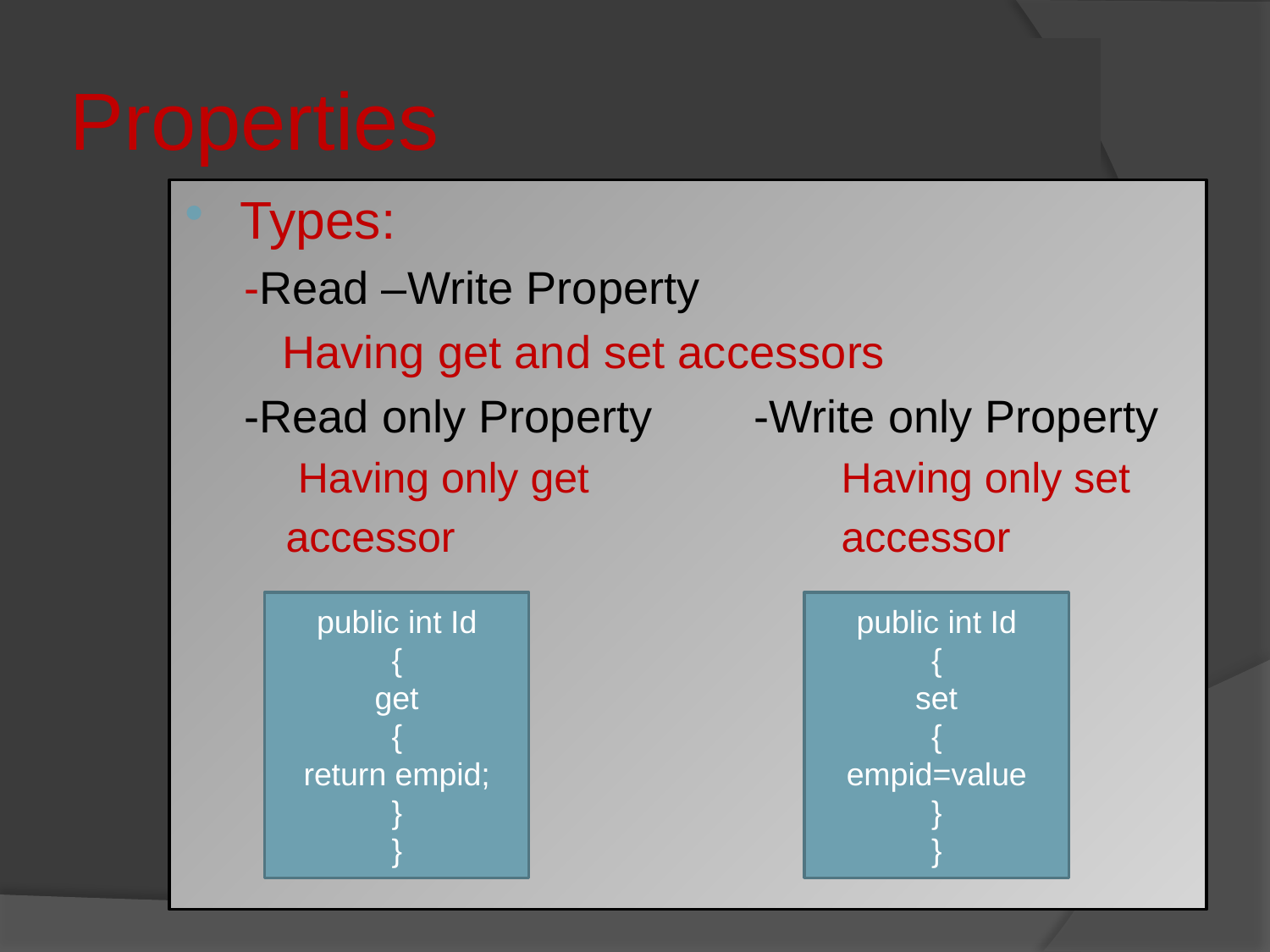

# Properties
Types:
-Read –Write Property
	Having get and set accessors
-Read only Property        -Write only Property
 Having only get 		 Having only set
accessor 			 accessor

public int Id
{
get
{
return empid;
}
}
public int Id
{
set
{
empid=value
}
}